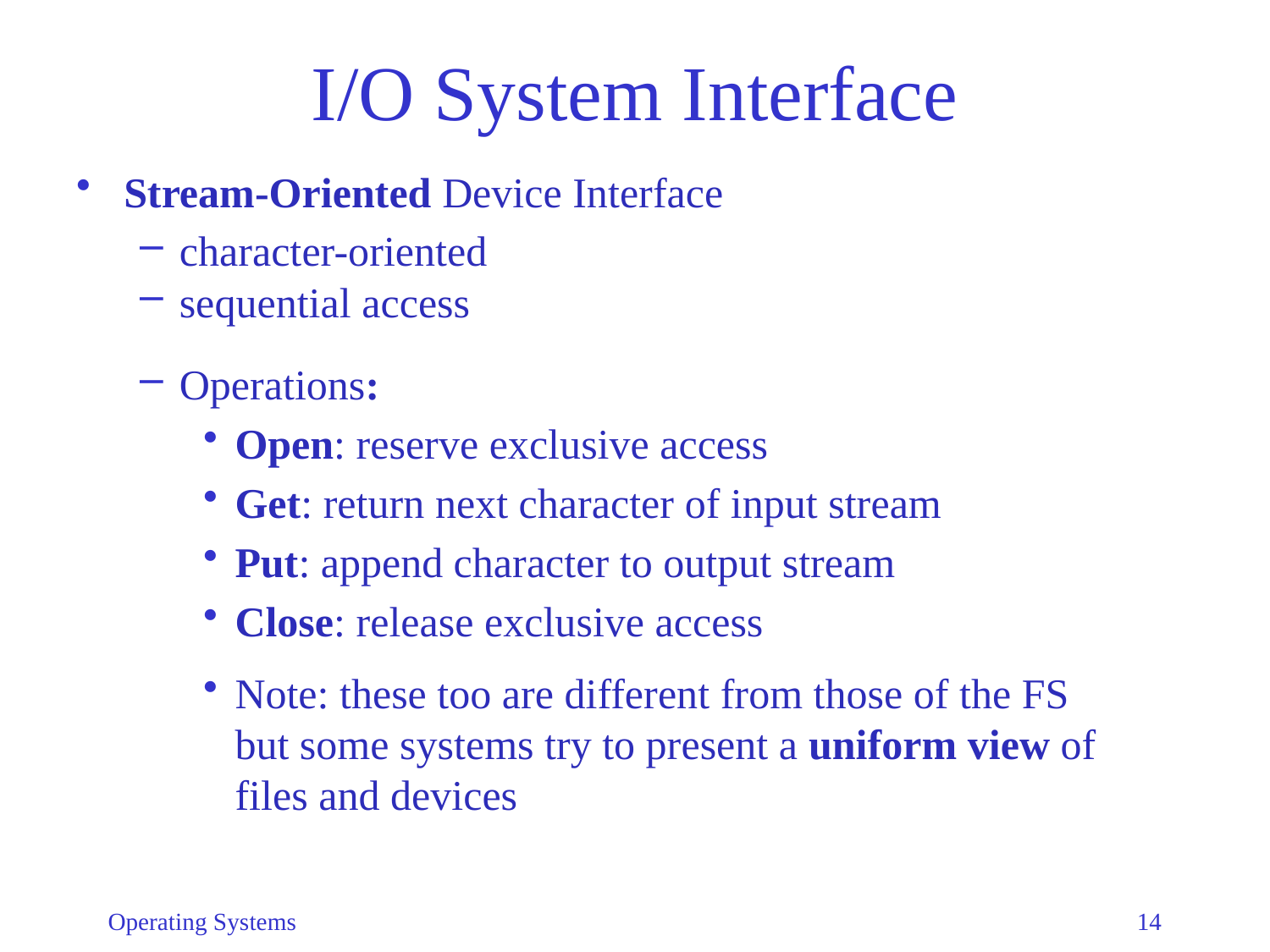

# I/O System Interface
Stream-Oriented Device Interface
character-oriented
sequential access
Operations:
Open: reserve exclusive access
Get: return next character of input stream
Put: append character to output stream
Close: release exclusive access
Note: these too are different from those of the FS but some systems try to present a uniform view of files and devices

Operating Systems
14